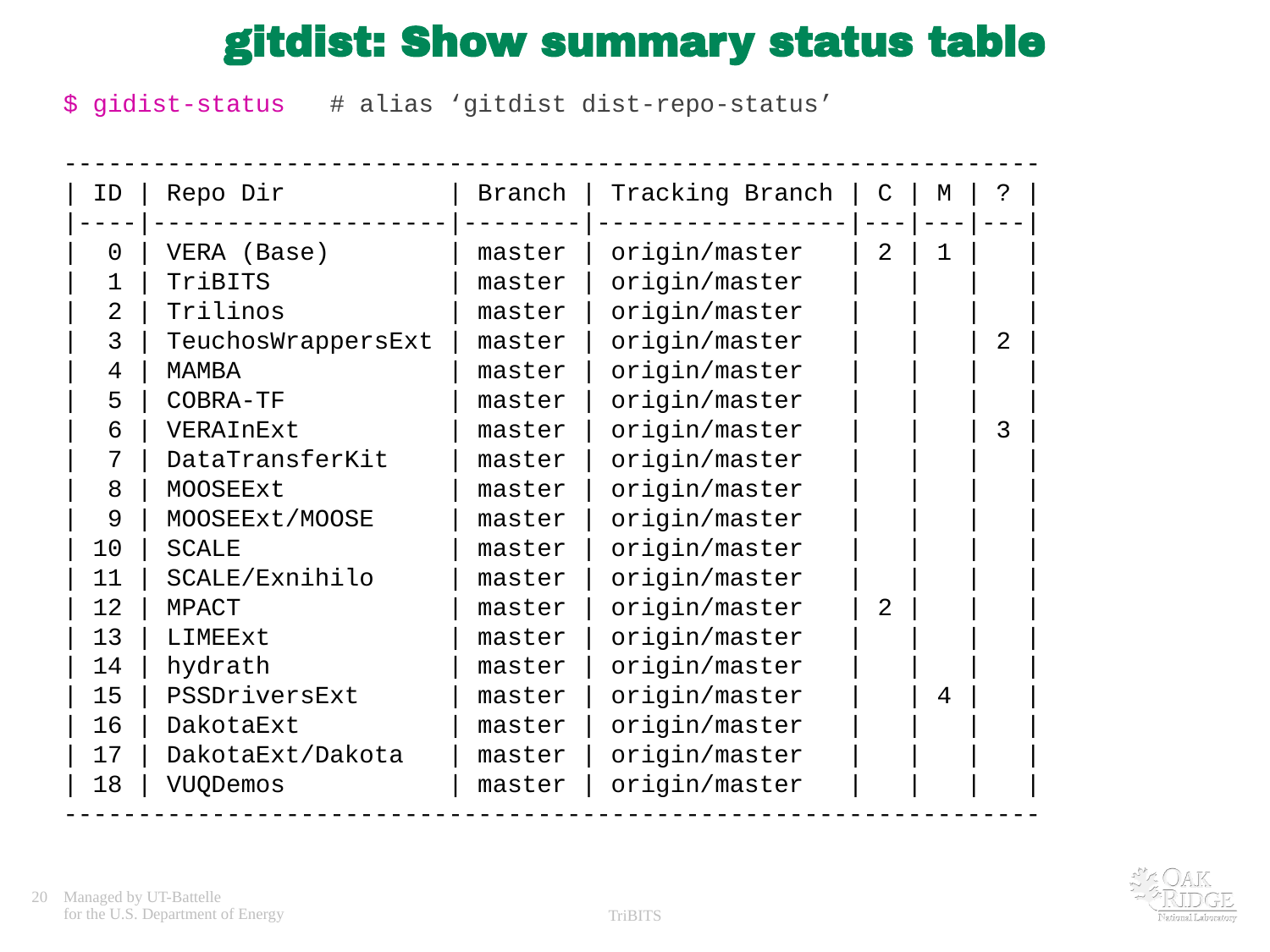

# gitdist: Show summary status table
$ gidist-status   # alias ‘gitdist dist-repo-status’

------------------------------------------------------------------
| ID | Repo Dir           | Branch | Tracking Branch | C | M | ? |
|----|--------------------|--------|-----------------|---|---|---|
|  0 | VERA (Base)        | master | origin/master   | 2 | 1 |   |
|  1 | TriBITS            | master | origin/master   |   |   |   |
|  2 | Trilinos           | master | origin/master   |   |   |   |
|  3 | TeuchosWrappersExt | master | origin/master   |   |   | 2 |
|  4 | MAMBA              | master | origin/master   |   |   |   |
|  5 | COBRA-TF           | master | origin/master   |   |   |   |
|  6 | VERAInExt          | master | origin/master   |   |   | 3 |
|  7 | DataTransferKit    | master | origin/master   |   |   |   |
|  8 | MOOSEExt           | master | origin/master   |   |   |   |
|  9 | MOOSEExt/MOOSE     | master | origin/master   |   |   |   |
| 10 | SCALE              | master | origin/master   |   |   |   |
| 11 | SCALE/Exnihilo     | master | origin/master   |   |   |   |
| 12 | MPACT              | master | origin/master   | 2 |   |   |
| 13 | LIMEExt            | master | origin/master   |   |   |   |
| 14 | hydrath            | master | origin/master   |   |   |   |
| 15 | PSSDriversExt      | master | origin/master   |   | 4 |   |
| 16 | DakotaExt          | master | origin/master   |   |   |   |
| 17 | DakotaExt/Dakota   | master | origin/master   |   |   |   |
| 18 | VUQDemos           | master | origin/master   |   |   |   |
------------------------------------------------------------------